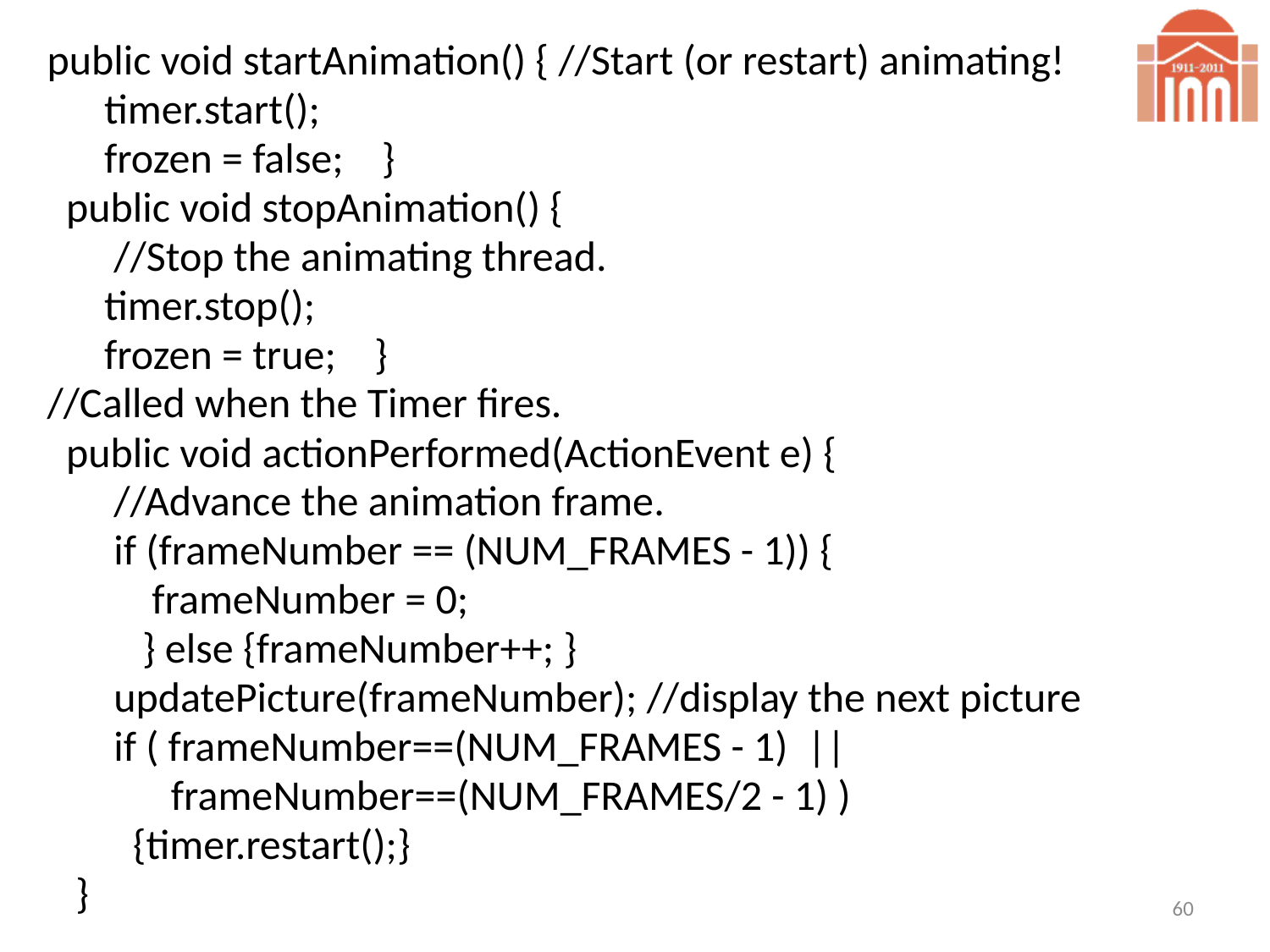

public void startAnimation() { //Start (or restart) animating!
       timer.start();
       frozen = false;    }
   public void stopAnimation() {
        //Stop the animating thread.
       timer.stop();
       frozen = true;    }
 //Called when the Timer fires.
   public void actionPerformed(ActionEvent e) {
        //Advance the animation frame.
        if (frameNumber == (NUM_FRAMES - 1)) {
            frameNumber = 0;
           } else {frameNumber++; }
        updatePicture(frameNumber); //display the next picture
        if ( frameNumber==(NUM_FRAMES - 1)  ||
              frameNumber==(NUM_FRAMES/2 - 1) )
          {timer.restart();}
    }
60